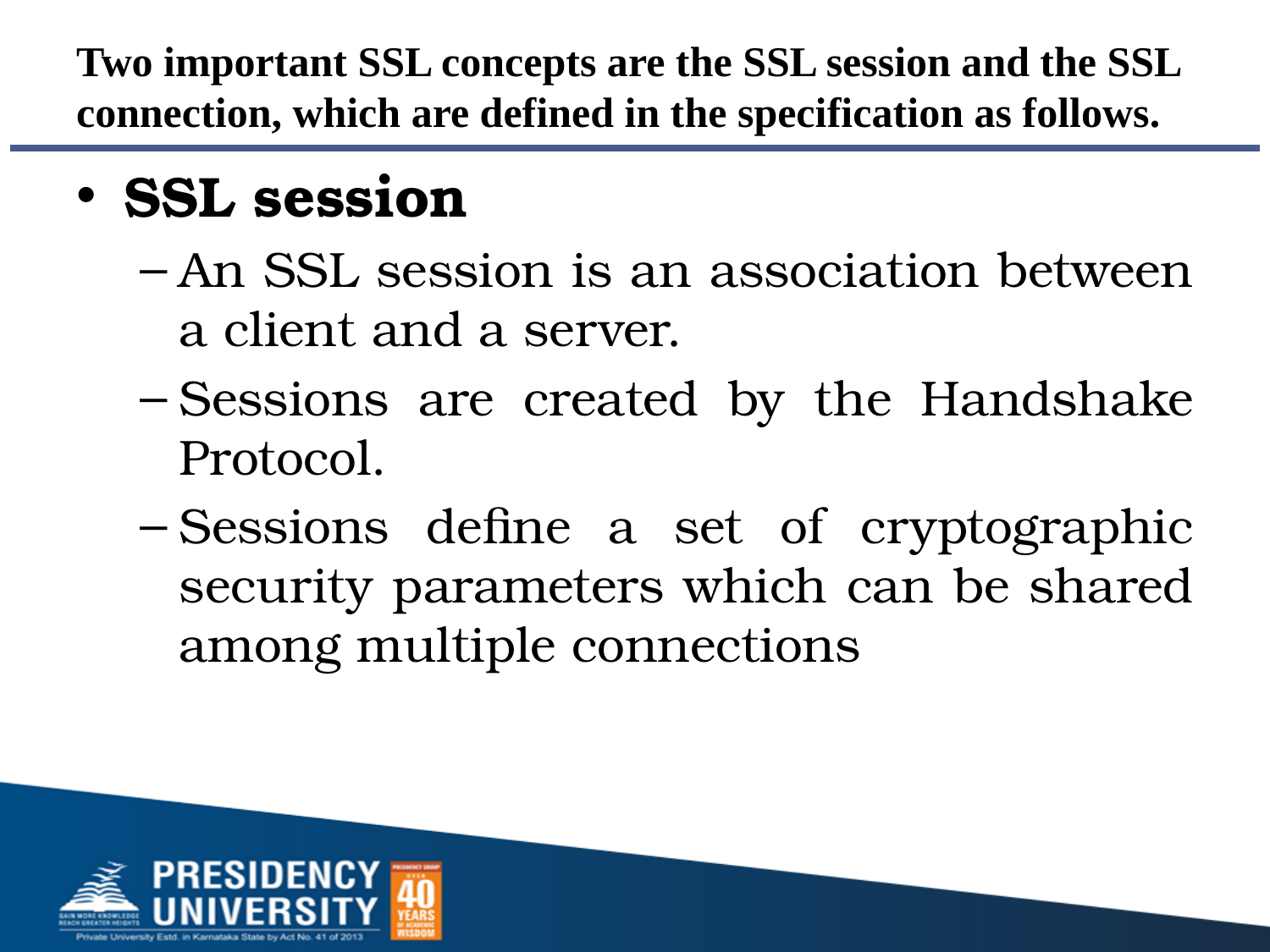

# Two important SSL concepts are the SSL session and the SSL connection, which are defined in the specification as follows.
SSL session
An SSL session is an association between a client and a server.
Sessions are created by the Handshake Protocol.
Sessions define a set of cryptographic security parameters which can be shared among multiple connections